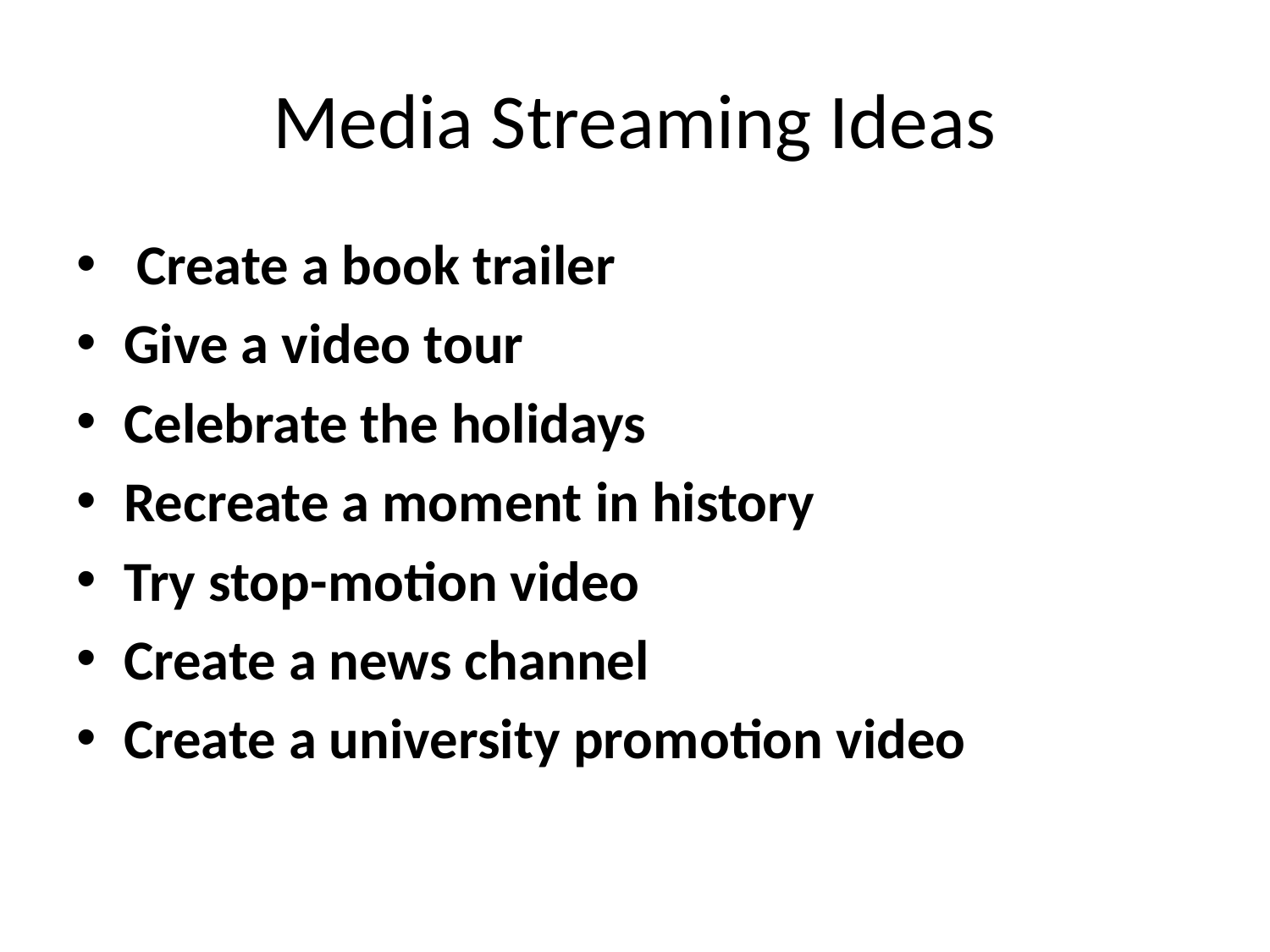

# Media Streaming Ideas
 Create a book trailer
Give a video tour
Celebrate the holidays
Recreate a moment in history
Try stop-motion video
Create a news channel
Create a university promotion video